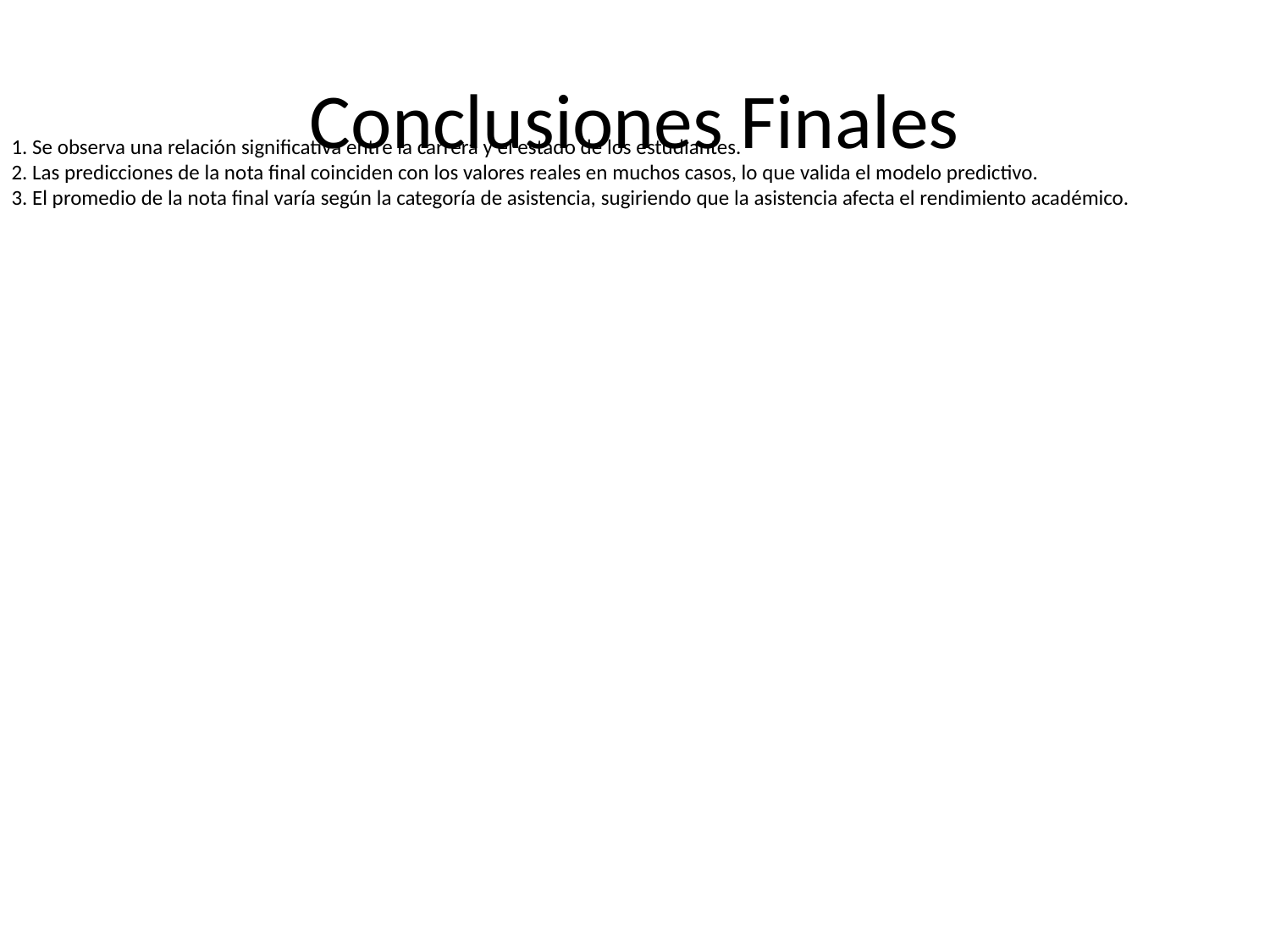

# Conclusiones Finales
1. Se observa una relación significativa entre la carrera y el estado de los estudiantes.
2. Las predicciones de la nota final coinciden con los valores reales en muchos casos, lo que valida el modelo predictivo.
3. El promedio de la nota final varía según la categoría de asistencia, sugiriendo que la asistencia afecta el rendimiento académico.